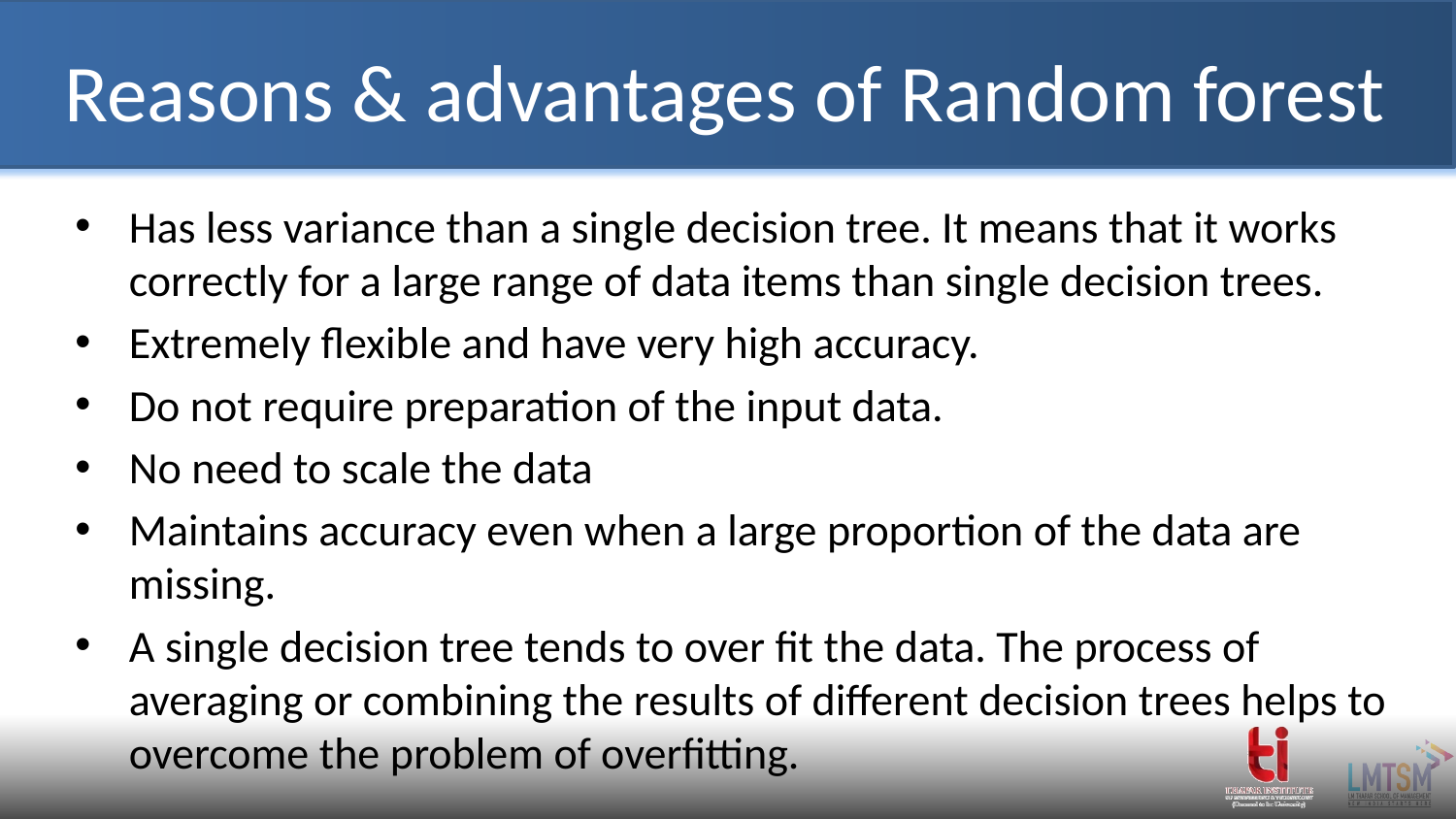

# Reasons & advantages of Random forest
Has less variance than a single decision tree. It means that it works correctly for a large range of data items than single decision trees.
Extremely flexible and have very high accuracy.
Do not require preparation of the input data.
No need to scale the data
Maintains accuracy even when a large proportion of the data are missing.
A single decision tree tends to over fit the data. The process of averaging or combining the results of different decision trees helps to overcome the problem of overfitting.